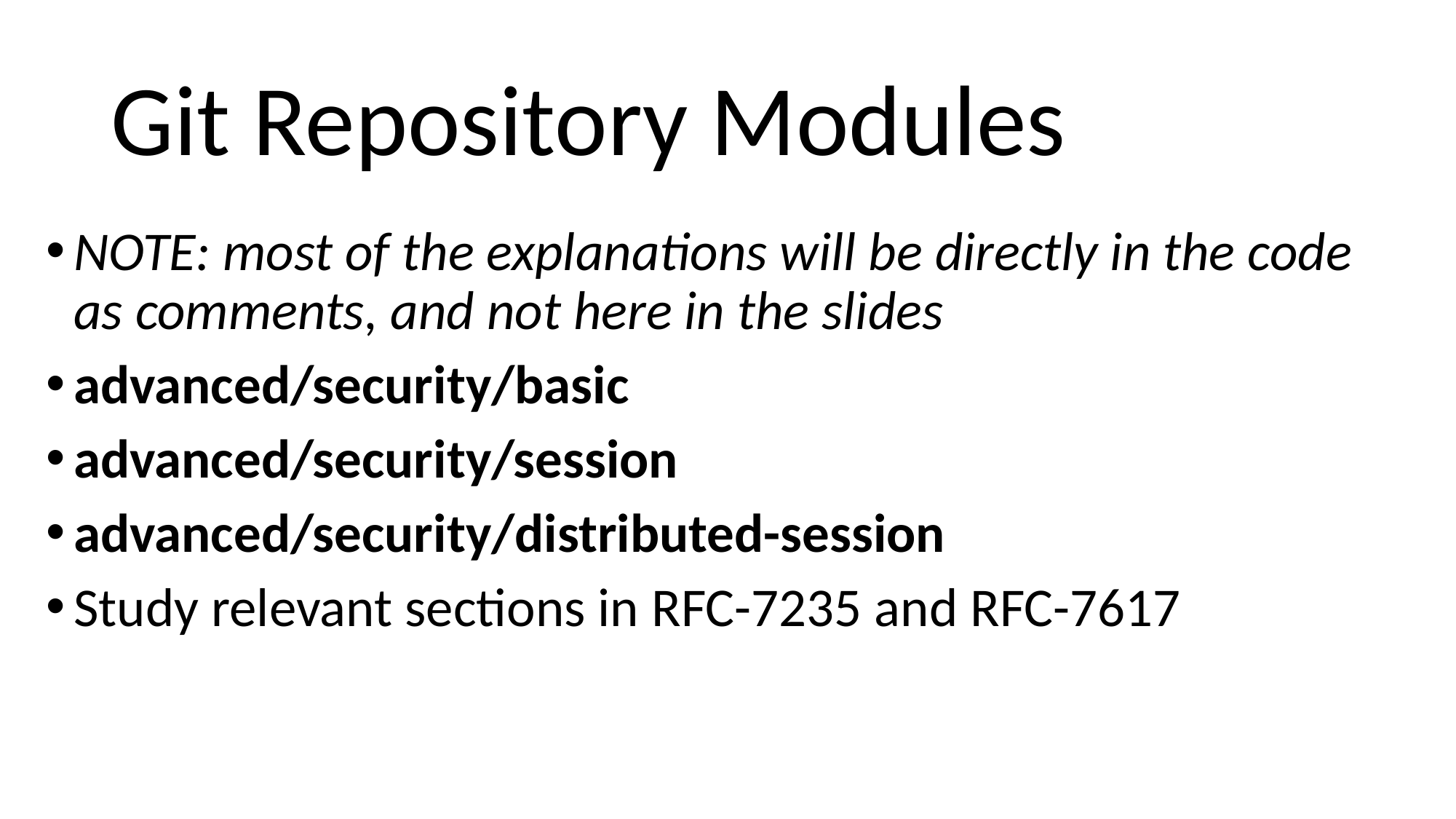

# Git Repository Modules
NOTE: most of the explanations will be directly in the code as comments, and not here in the slides
advanced/security/basic
advanced/security/session
advanced/security/distributed-session
Study relevant sections in RFC-7235 and RFC-7617